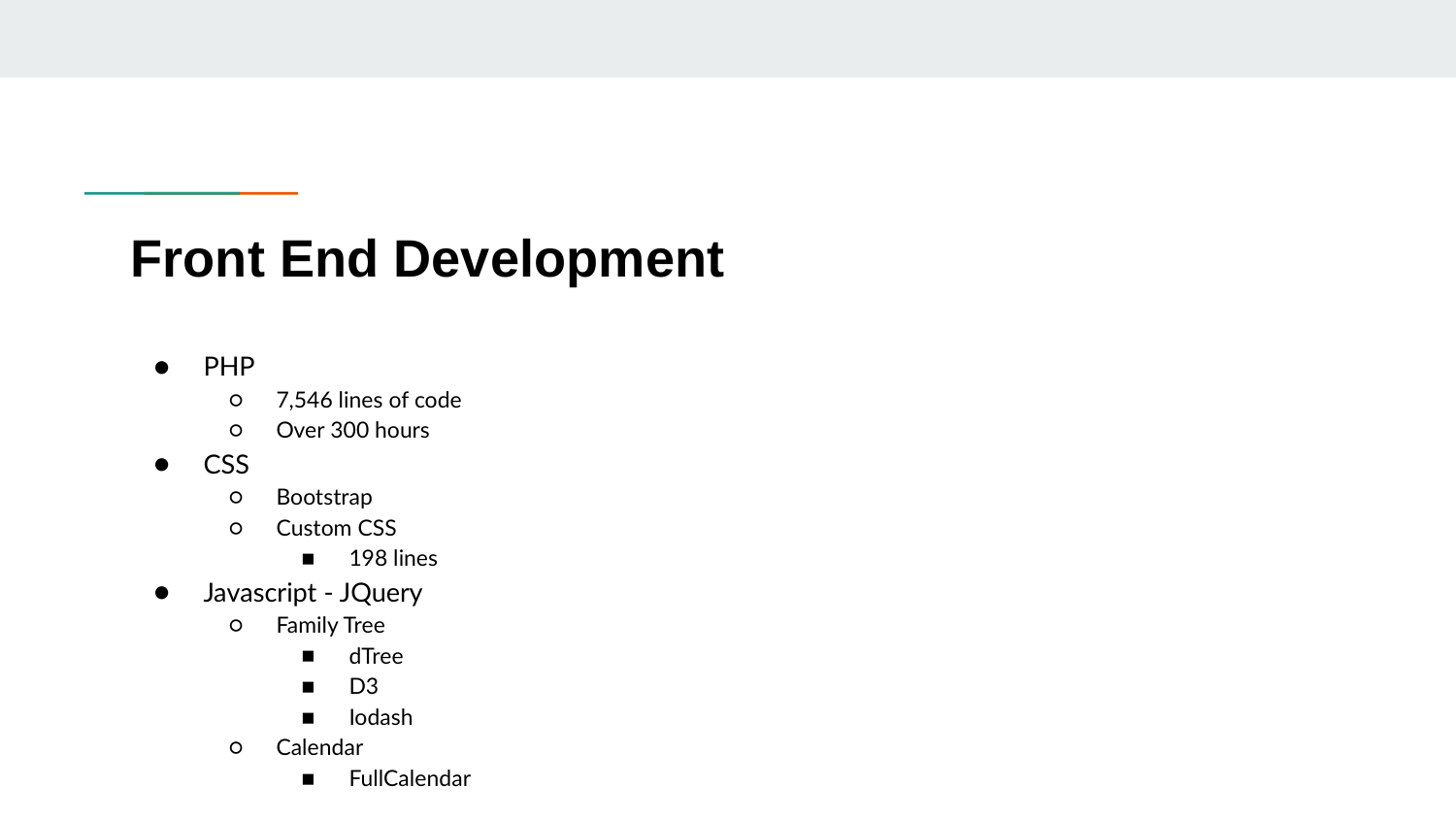

# Front End Development
PHP
7,546 lines of code
Over 300 hours
CSS
Bootstrap
Custom CSS
198 lines
Javascript - JQuery
Family Tree
dTree
D3
Iodash
Calendar
FullCalendar